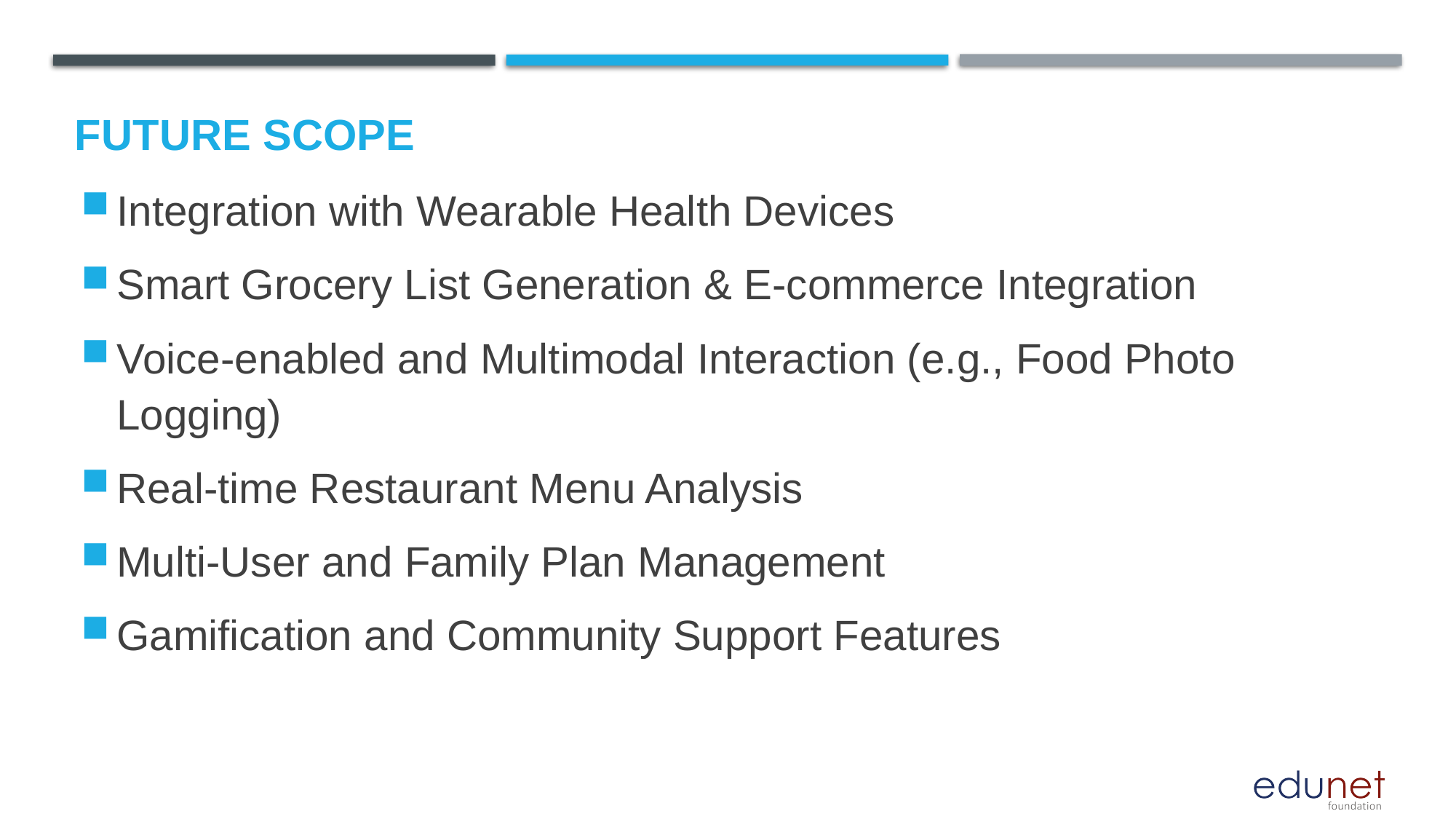

Future scope
Integration with Wearable Health Devices
Smart Grocery List Generation & E-commerce Integration
Voice-enabled and Multimodal Interaction (e.g., Food Photo Logging)
Real-time Restaurant Menu Analysis
Multi-User and Family Plan Management
Gamification and Community Support Features